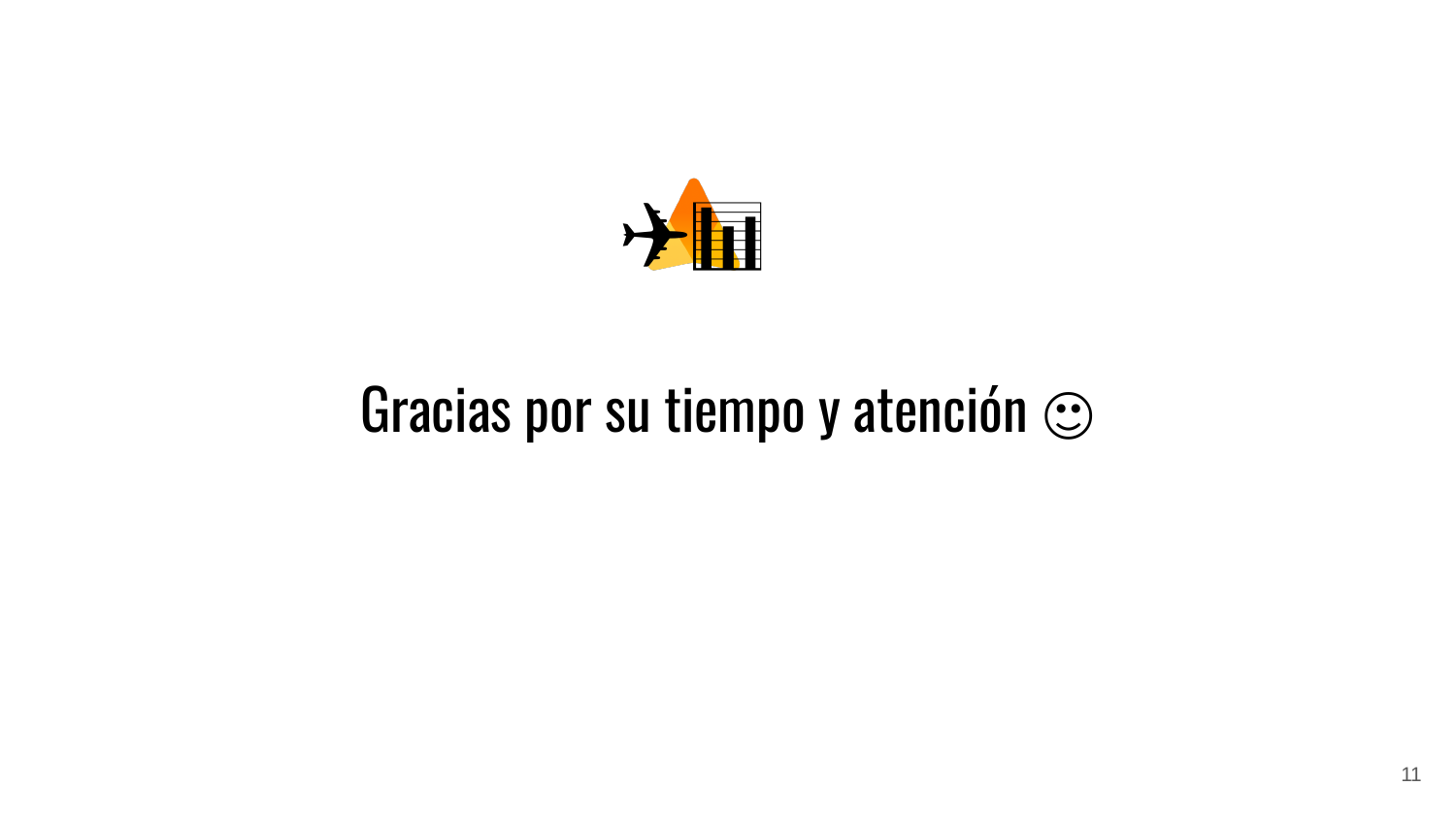

✈️📊
# Gracias por su tiempo y atención 🙂
11